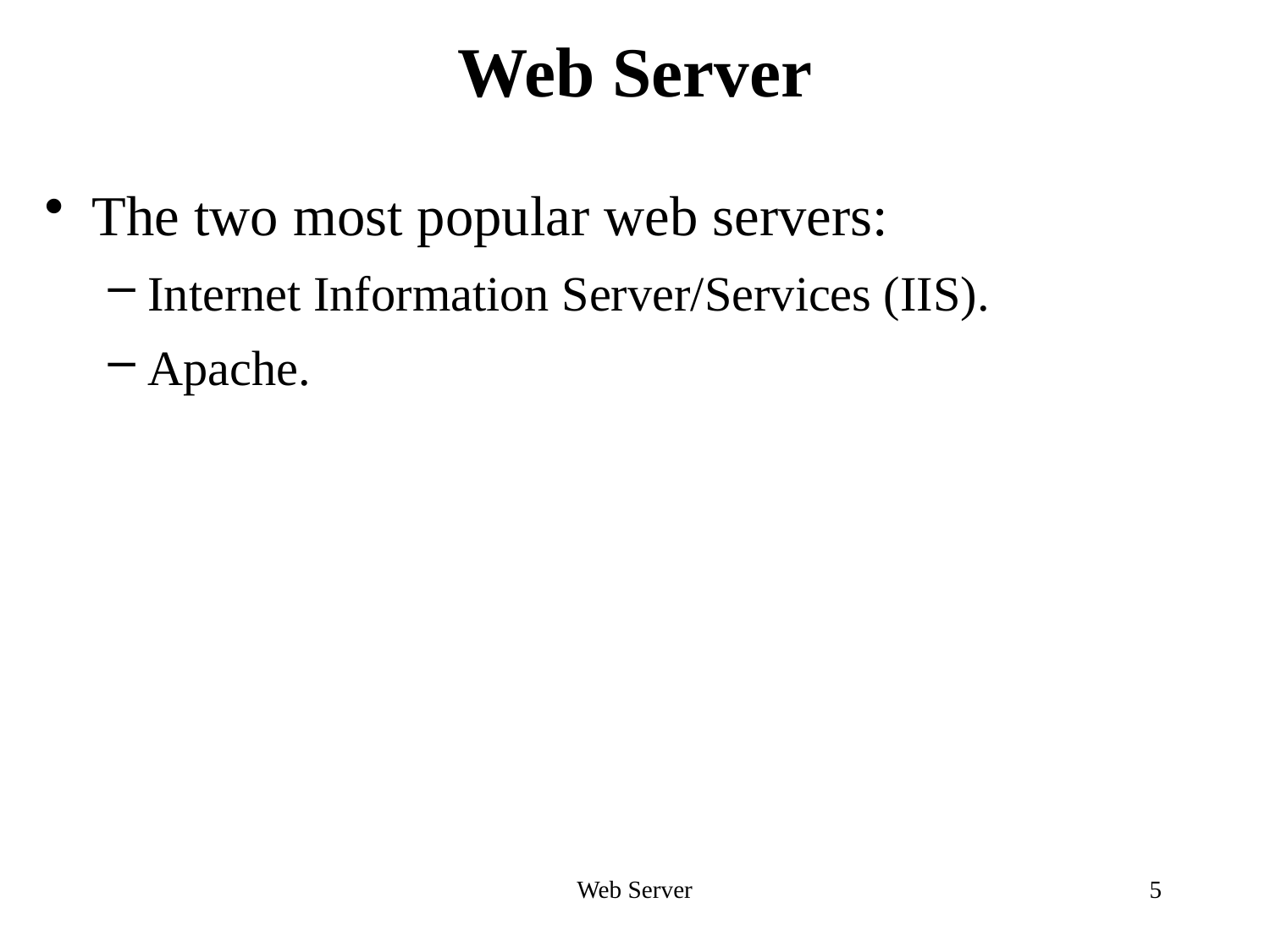

# Web Server
The two most popular web servers:
Internet Information Server/Services (IIS).
Apache.
Web Server
5